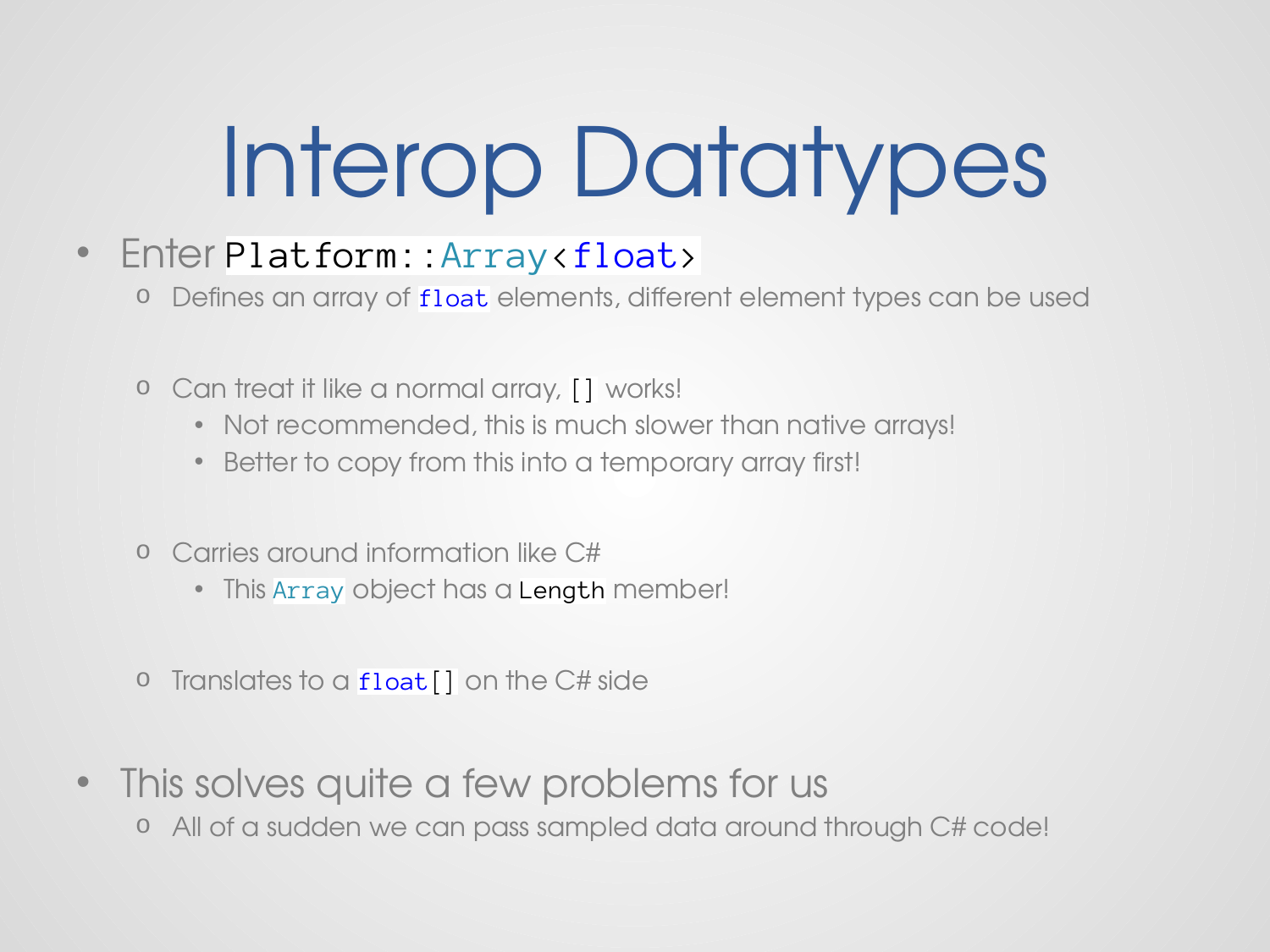

# Interop Datatypes
Enter Platform::Array<float>
Defines an array of float elements, different element types can be used

Can treat it like a normal array, [] works!
Not recommended, this is much slower than native arrays!
Better to copy from this into a temporary array first!

Carries around information like C#
This Array object has a Length member!

Translates to a float[] on the C# side

This solves quite a few problems for us
All of a sudden we can pass sampled data around through C# code!